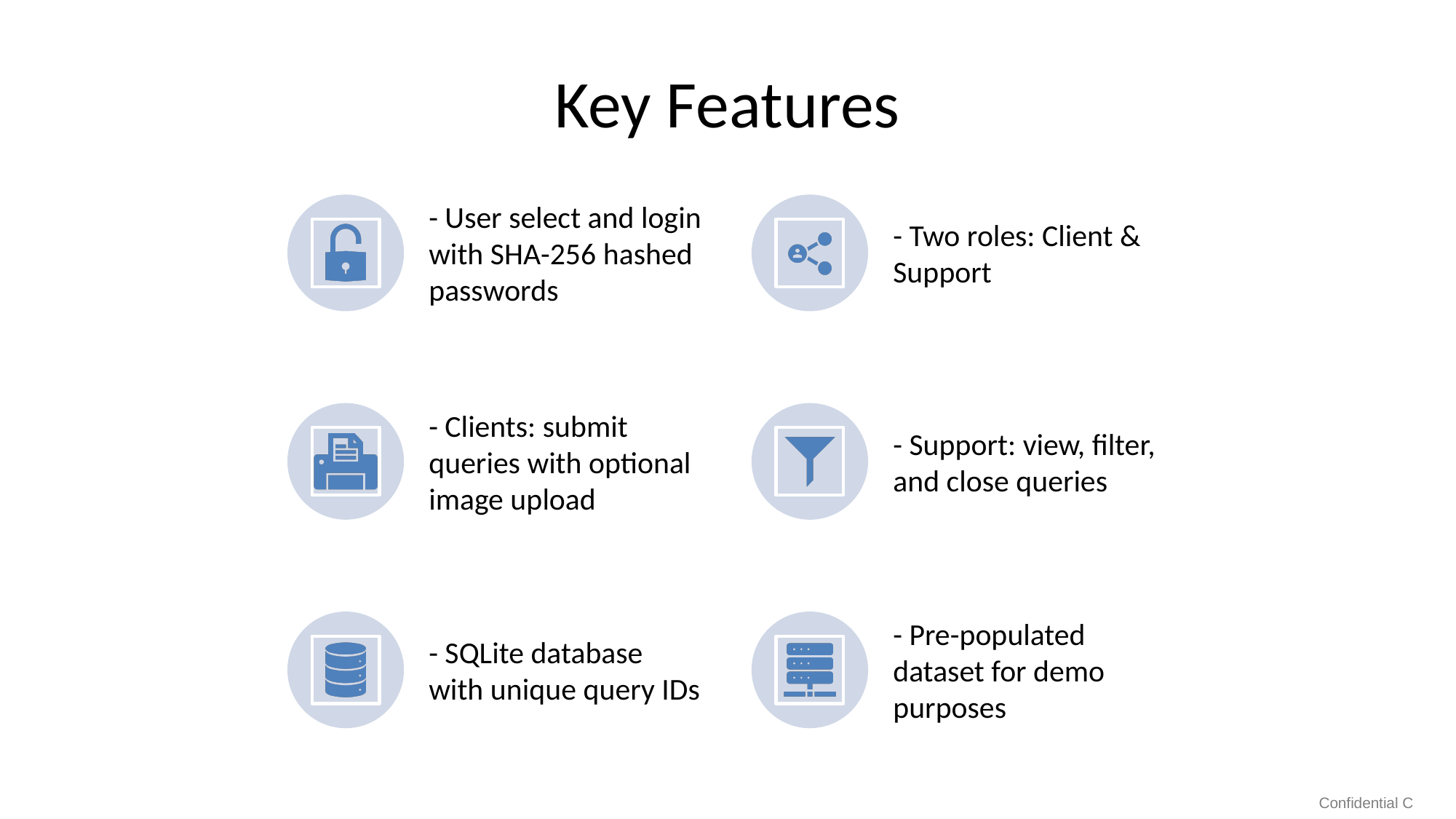

# Key Features
- User select and login with SHA-256 hashed passwords
- Two roles: Client & Support
- Clients: submit queries with optional image upload
- Support: view, filter, and close queries
- SQLite database with unique query IDs
- Pre-populated dataset for demo purposes